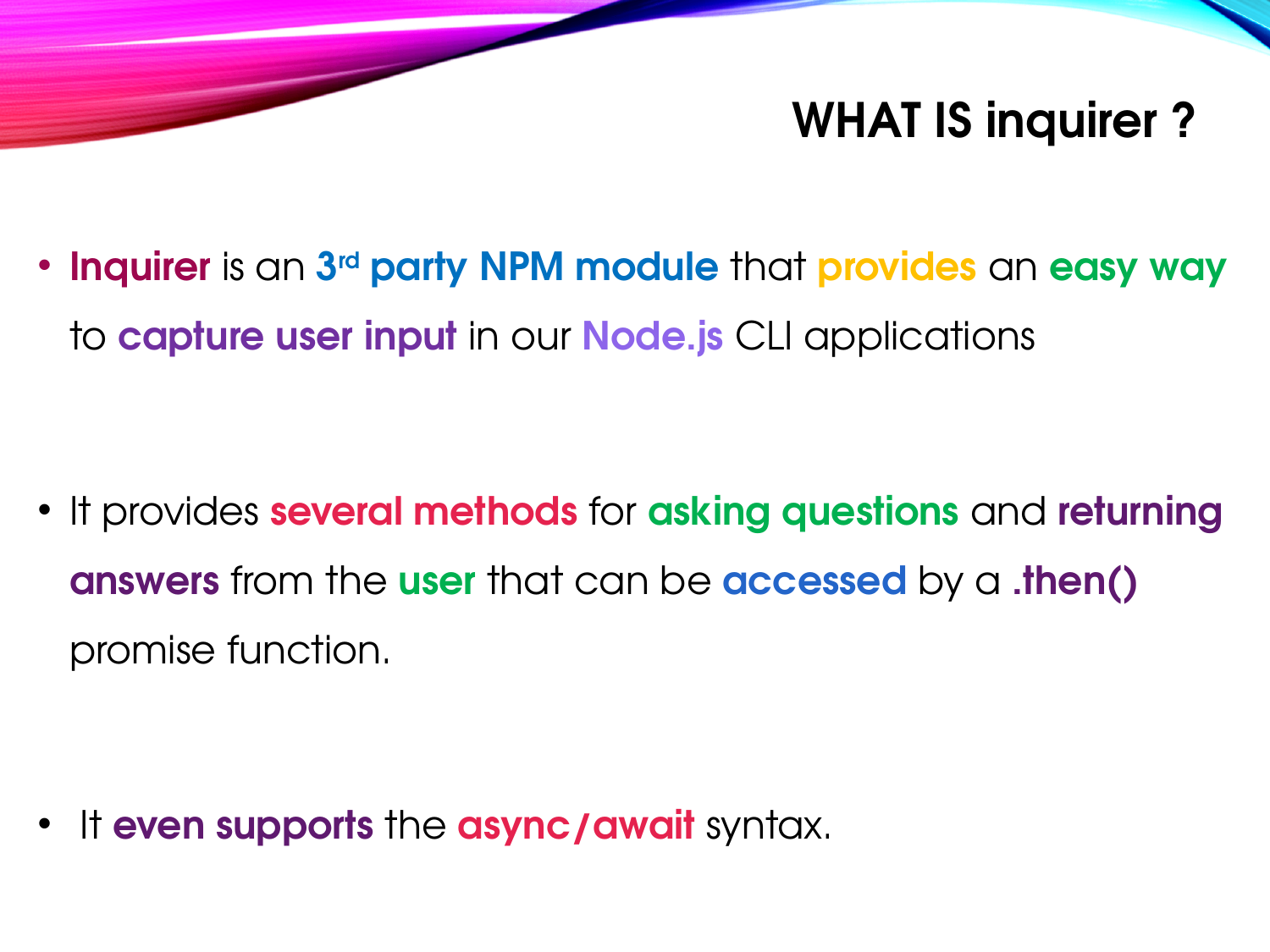

# What is inquirer ?
Inquirer is an 3rd party NPM module that provides an easy way to capture user input in our Node.js CLI applications

It provides several methods for asking questions and returning answers from the user that can be accessed by a .then() promise function.

 It even supports the async/await syntax.